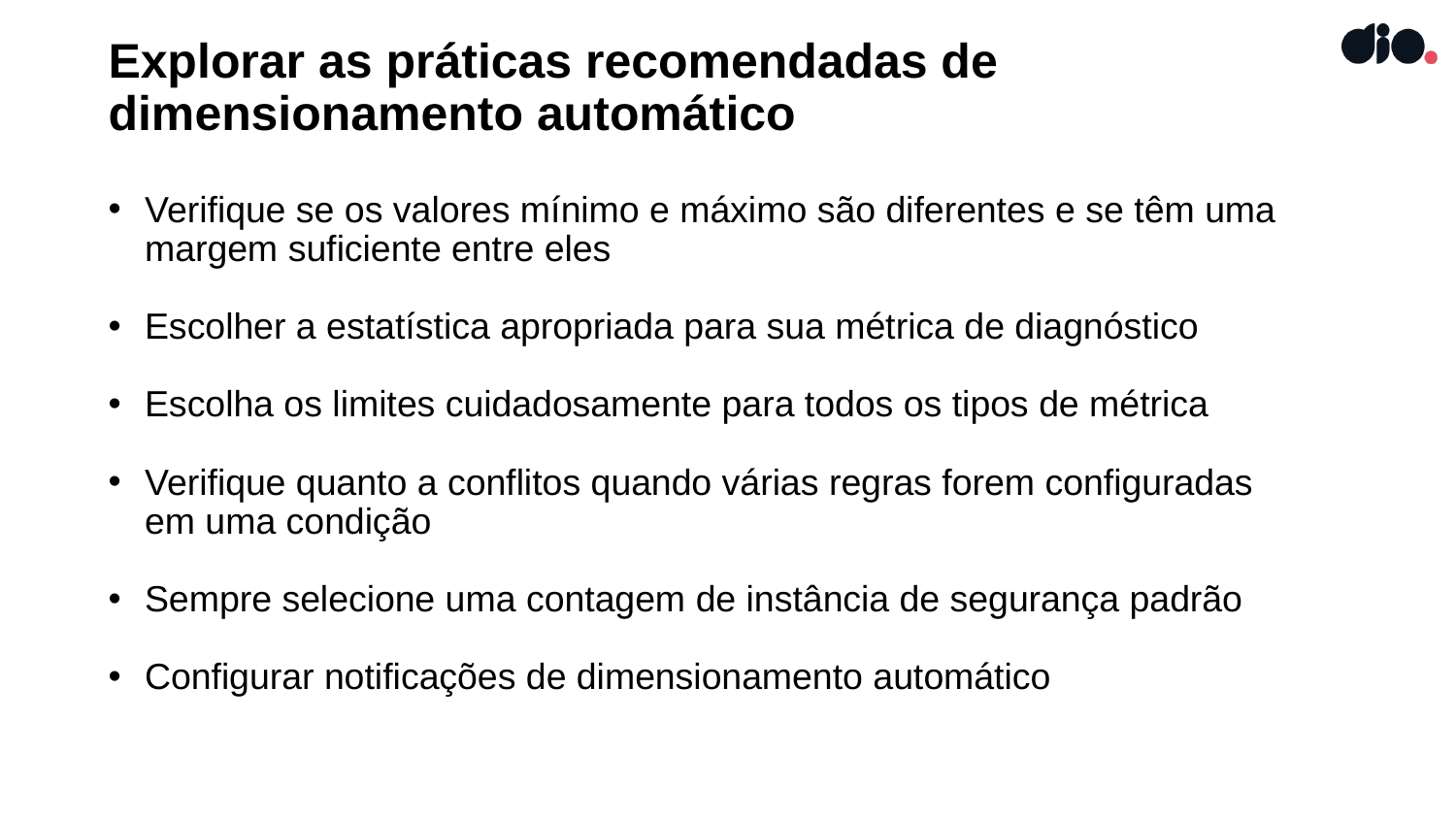

# Explorar as práticas recomendadas de dimensionamento automático
Verifique se os valores mínimo e máximo são diferentes e se têm uma margem suficiente entre eles
Escolher a estatística apropriada para sua métrica de diagnóstico
Escolha os limites cuidadosamente para todos os tipos de métrica
Verifique quanto a conflitos quando várias regras forem configuradas em uma condição
Sempre selecione uma contagem de instância de segurança padrão
Configurar notificações de dimensionamento automático